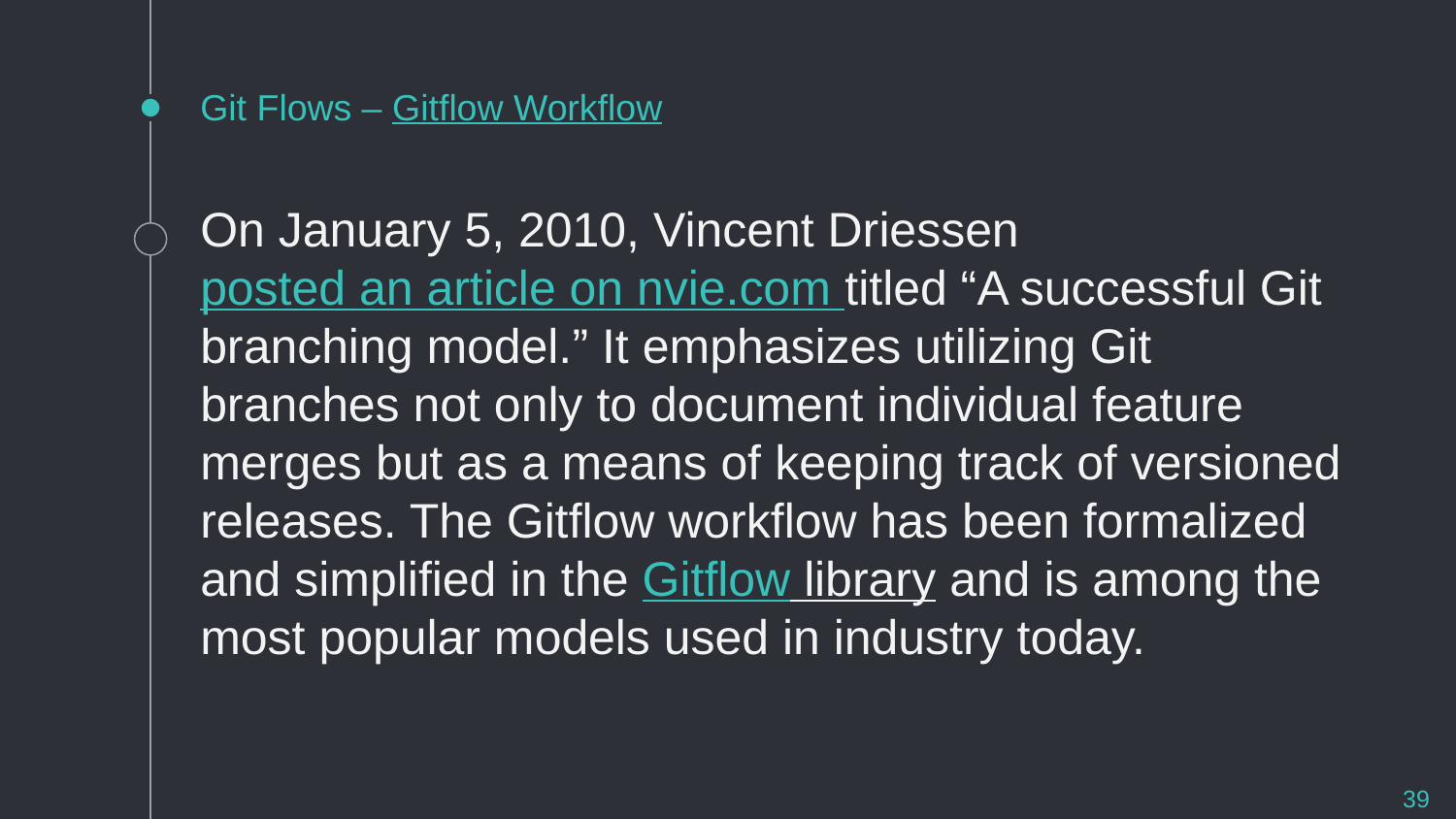

# Git Flows – Gitflow Workflow
On January 5, 2010, Vincent Driessen posted an article on nvie.com titled “A successful Git branching model.” It emphasizes utilizing Git branches not only to document individual feature merges but as a means of keeping track of versioned releases. The Gitflow workflow has been formalized and simplified in the Gitflow library and is among the most popular models used in industry today.
39